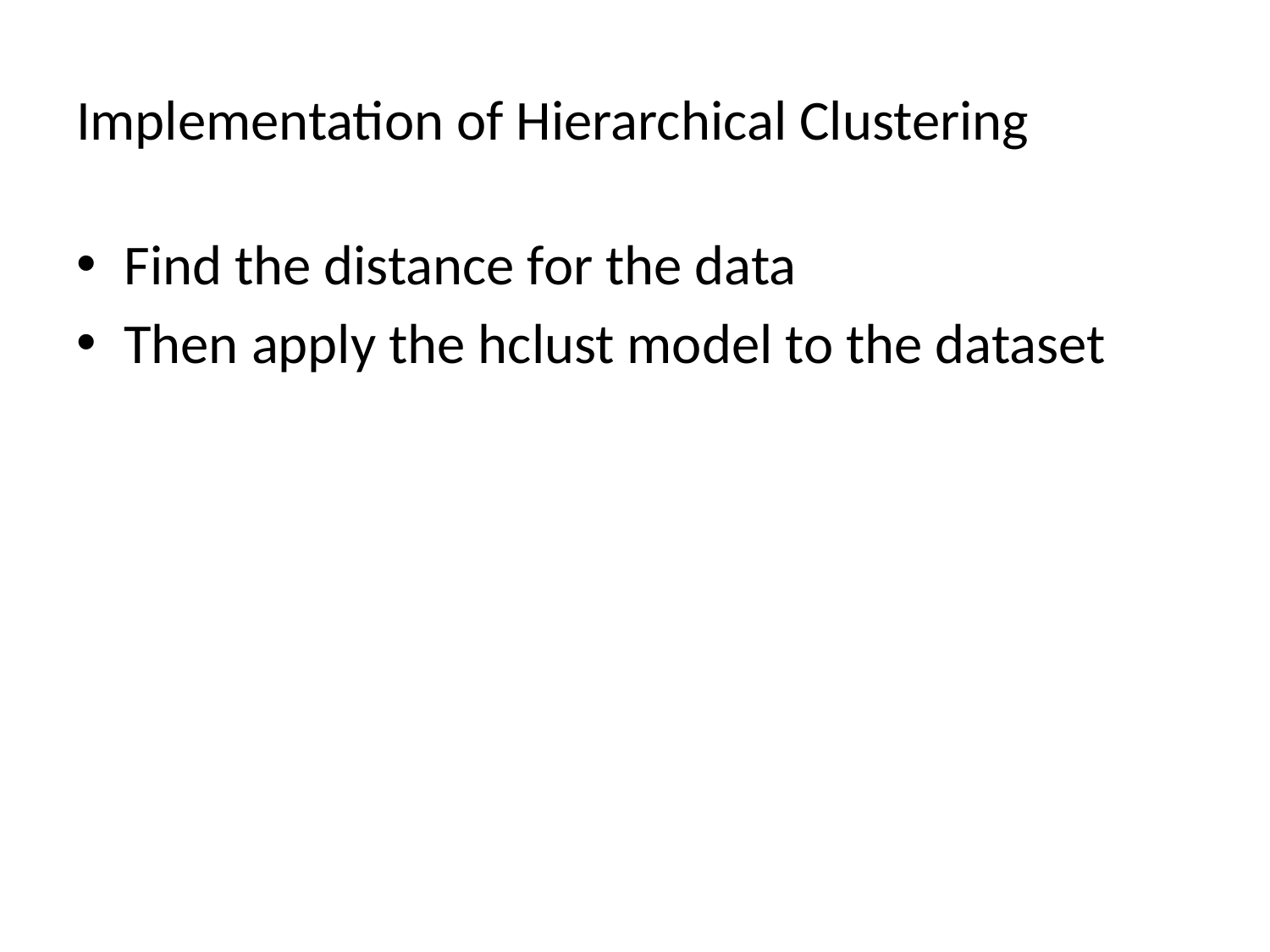

# Implementation of Hierarchical Clustering
Find the distance for the data
Then apply the hclust model to the dataset